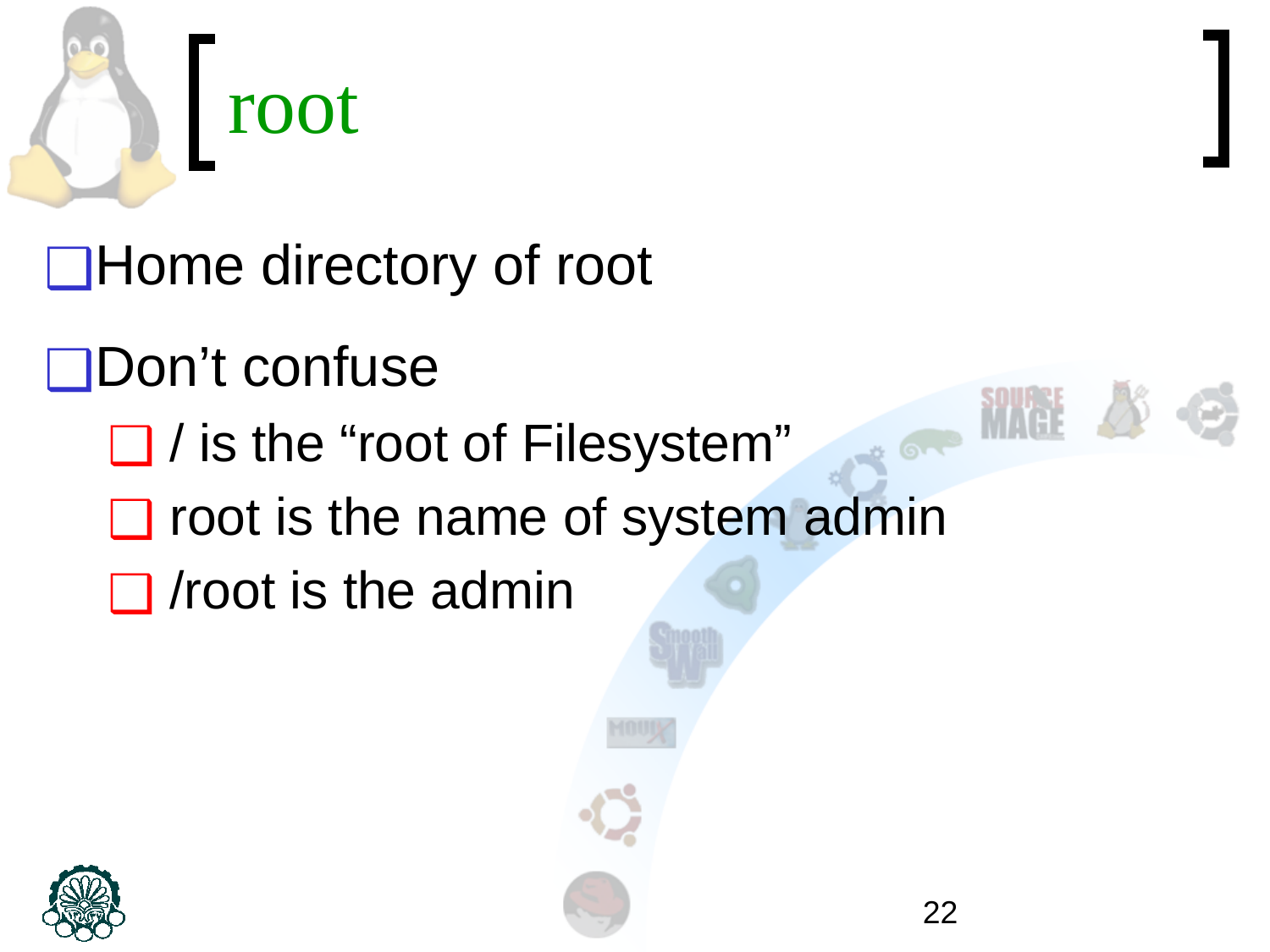

# root
Home directory of root
Don’t confuse
 / is the “root of Filesystem”
 root is the name of system admin
 /root is the admin
22